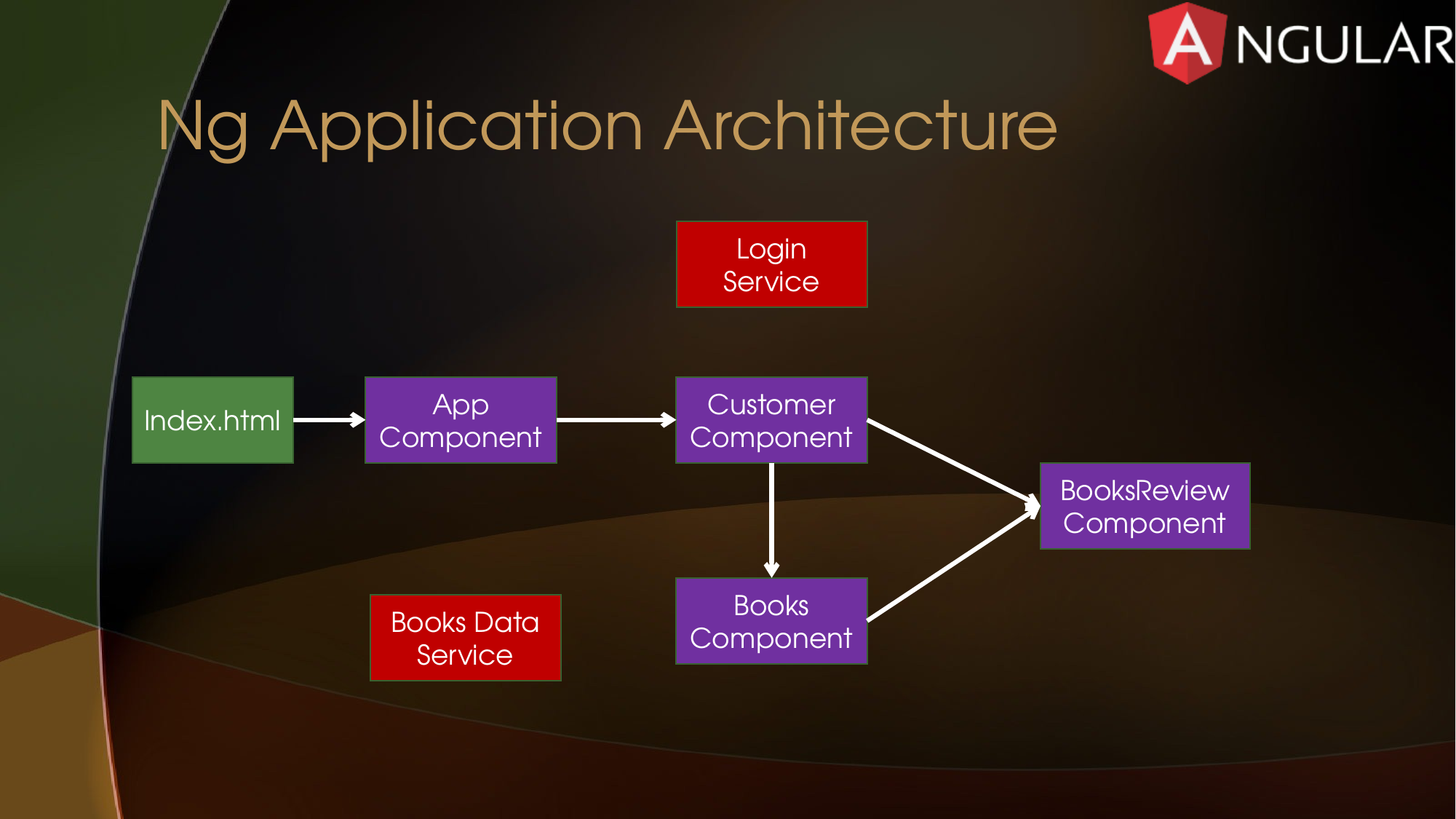

# Ng Application Architecture
Login Service
Customer Component
App Component
Index.html
BooksReview Component
Books Component
Books Data Service